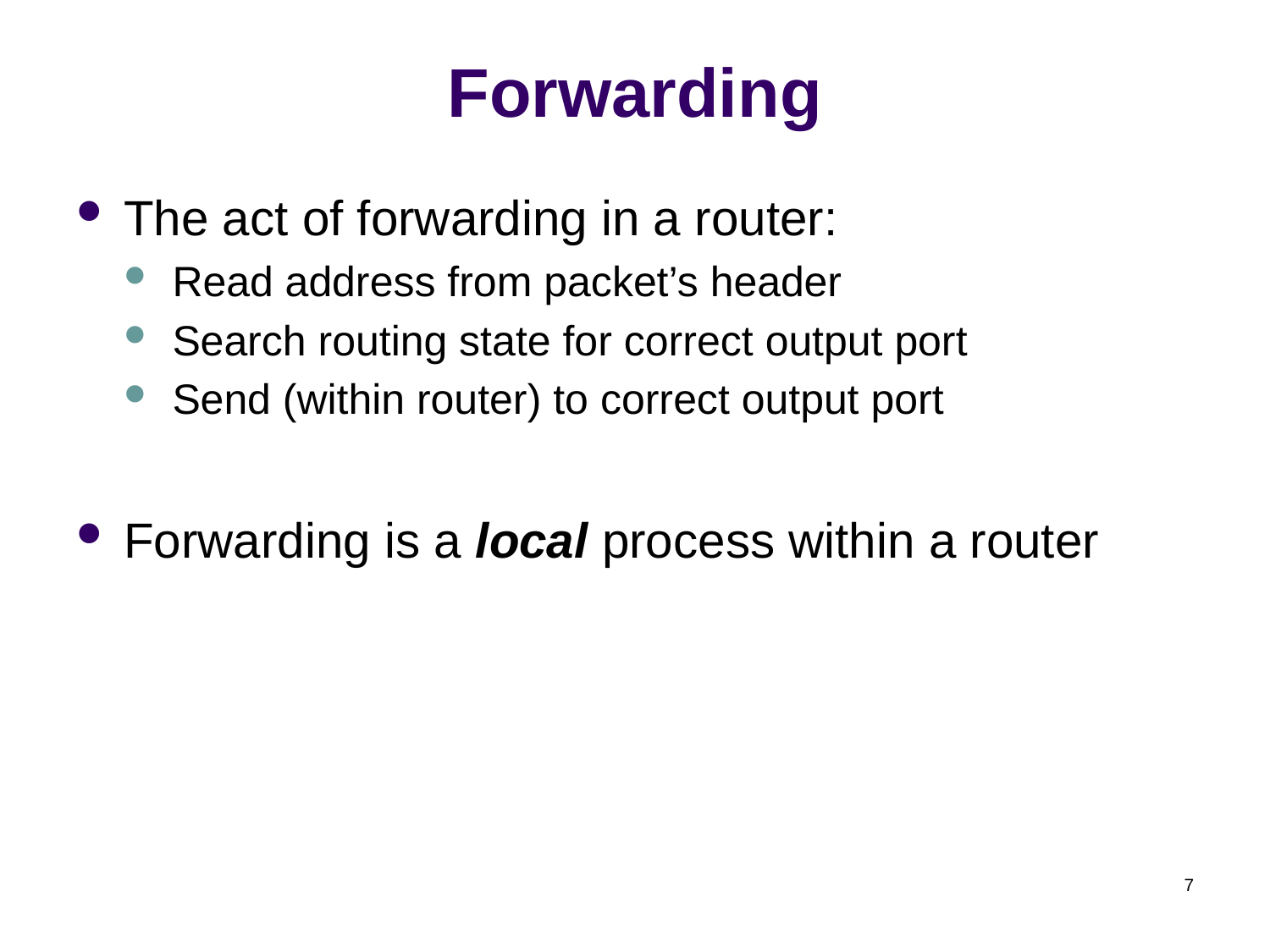

# Forwarding
The act of forwarding in a router:
Read address from packet’s header
Search routing state for correct output port
Send (within router) to correct output port

Forwarding is a local process within a router

7